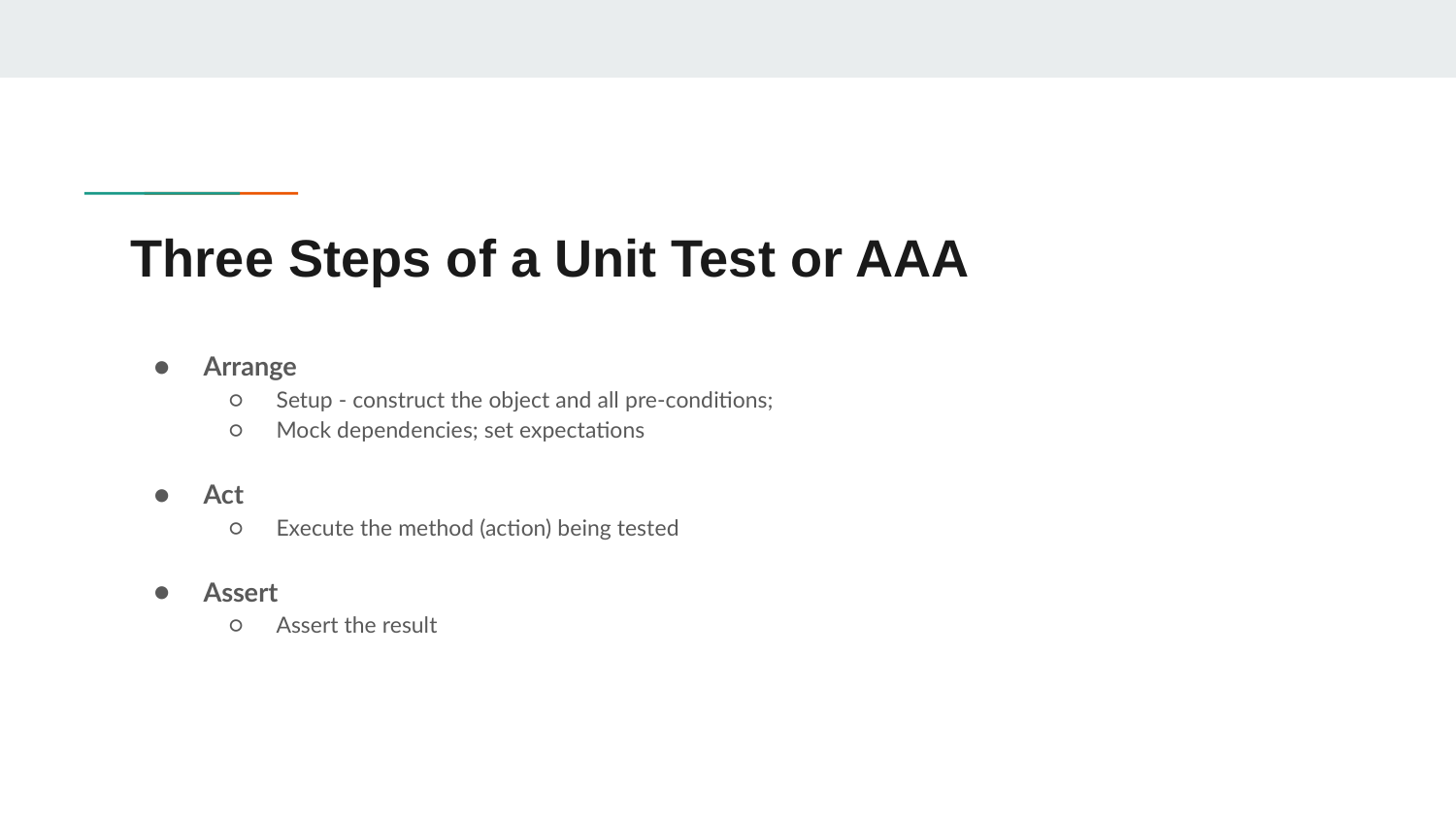

# Three Steps of a Unit Test or AAA
Arrange
Setup - construct the object and all pre-conditions;
Mock dependencies; set expectations
Act
Execute the method (action) being tested
Assert
Assert the result